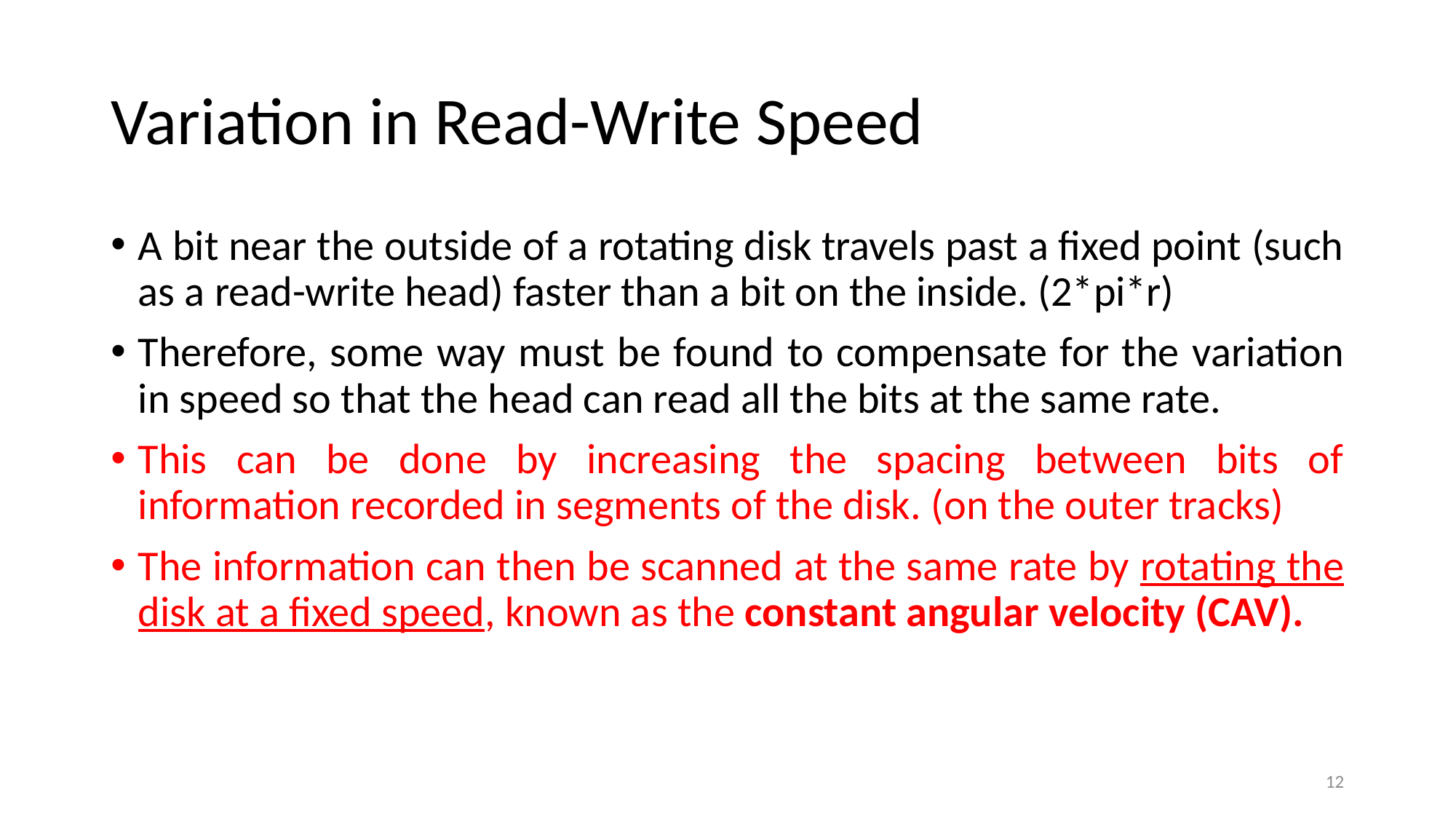

# Variation in Read-Write Speed
A bit near the outside of a rotating disk travels past a fixed point (such as a read-write head) faster than a bit on the inside. (2*pi*r)
Therefore, some way must be found to compensate for the variation in speed so that the head can read all the bits at the same rate.
This can be done by increasing the spacing between bits of information recorded in segments of the disk. (on the outer tracks)
The information can then be scanned at the same rate by rotating the disk at a fixed speed, known as the constant angular velocity (CAV).
12